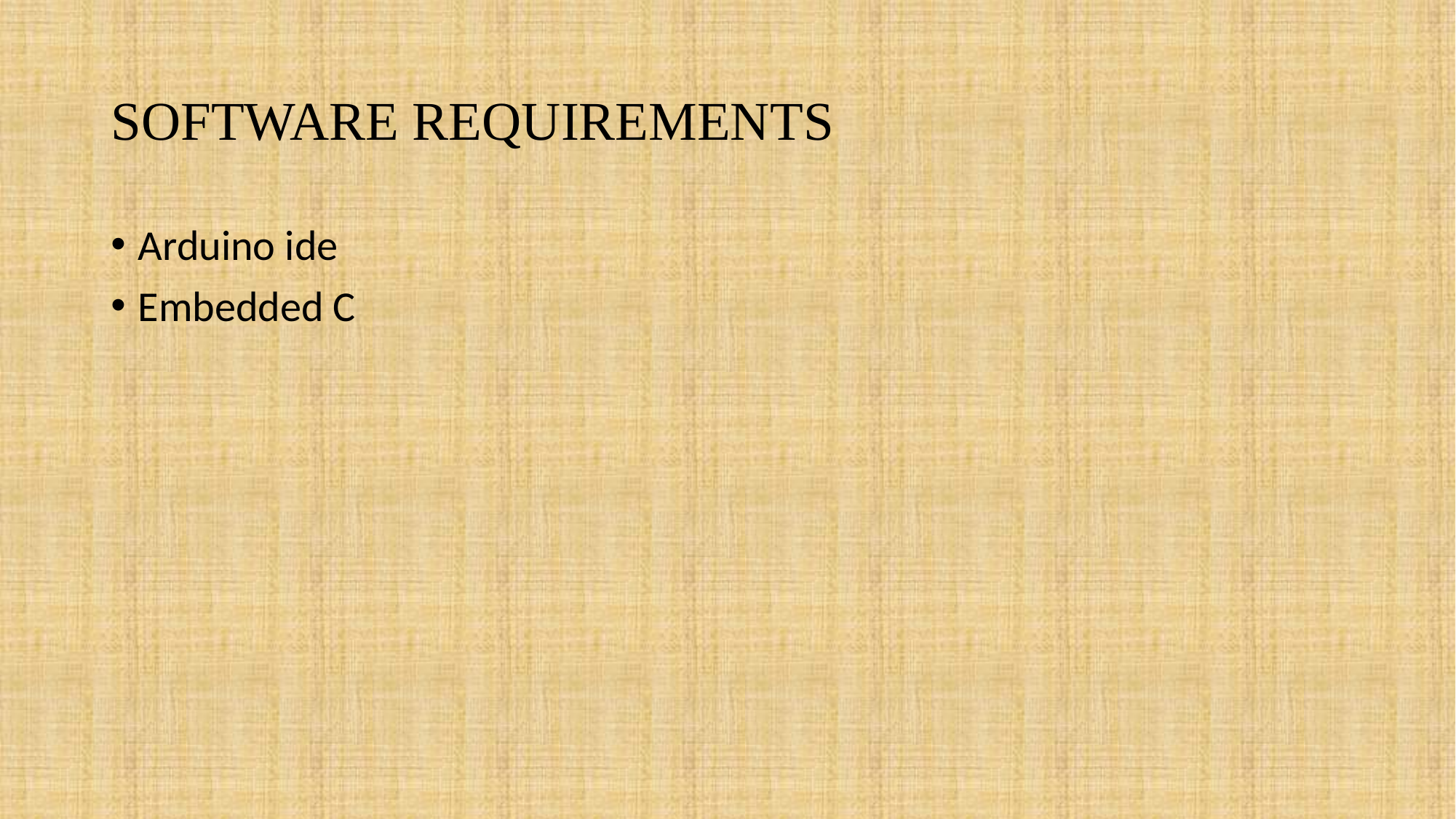

# SOFTWARE REQUIREMENTS
Arduino ide
Embedded C